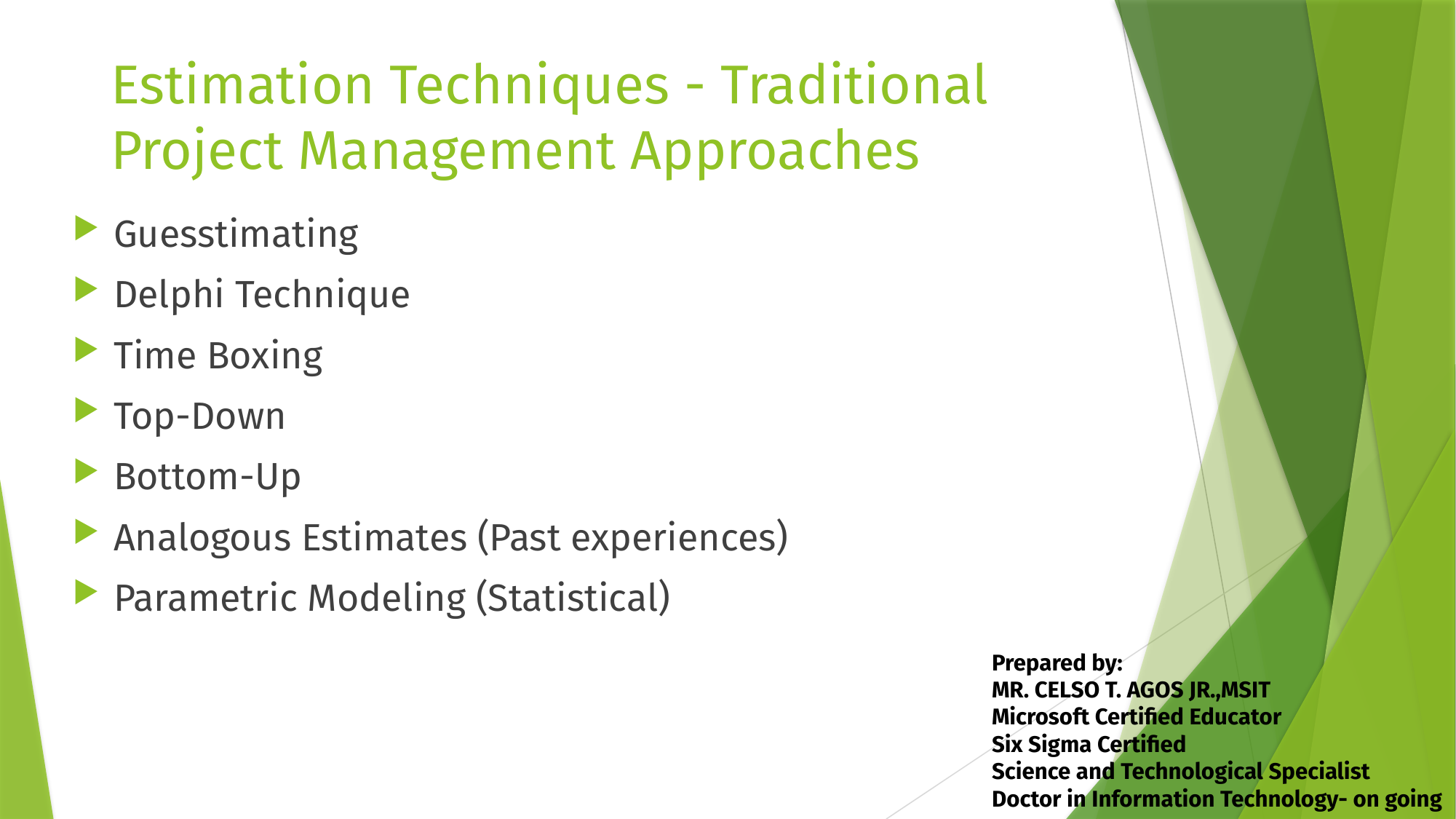

Estimation Techniques - Traditional
Project Management Approaches
Guesstimating
Delphi Technique
Time Boxing
Top-Down
Bottom-Up
Analogous Estimates (Past experiences)
Parametric Modeling (Statistical)
Prepared by:
MR. CELSO T. AGOS JR.,MSIT
Microsoft Certified Educator
Six Sigma Certified
Science and Technological Specialist
Doctor in Information Technology- on going